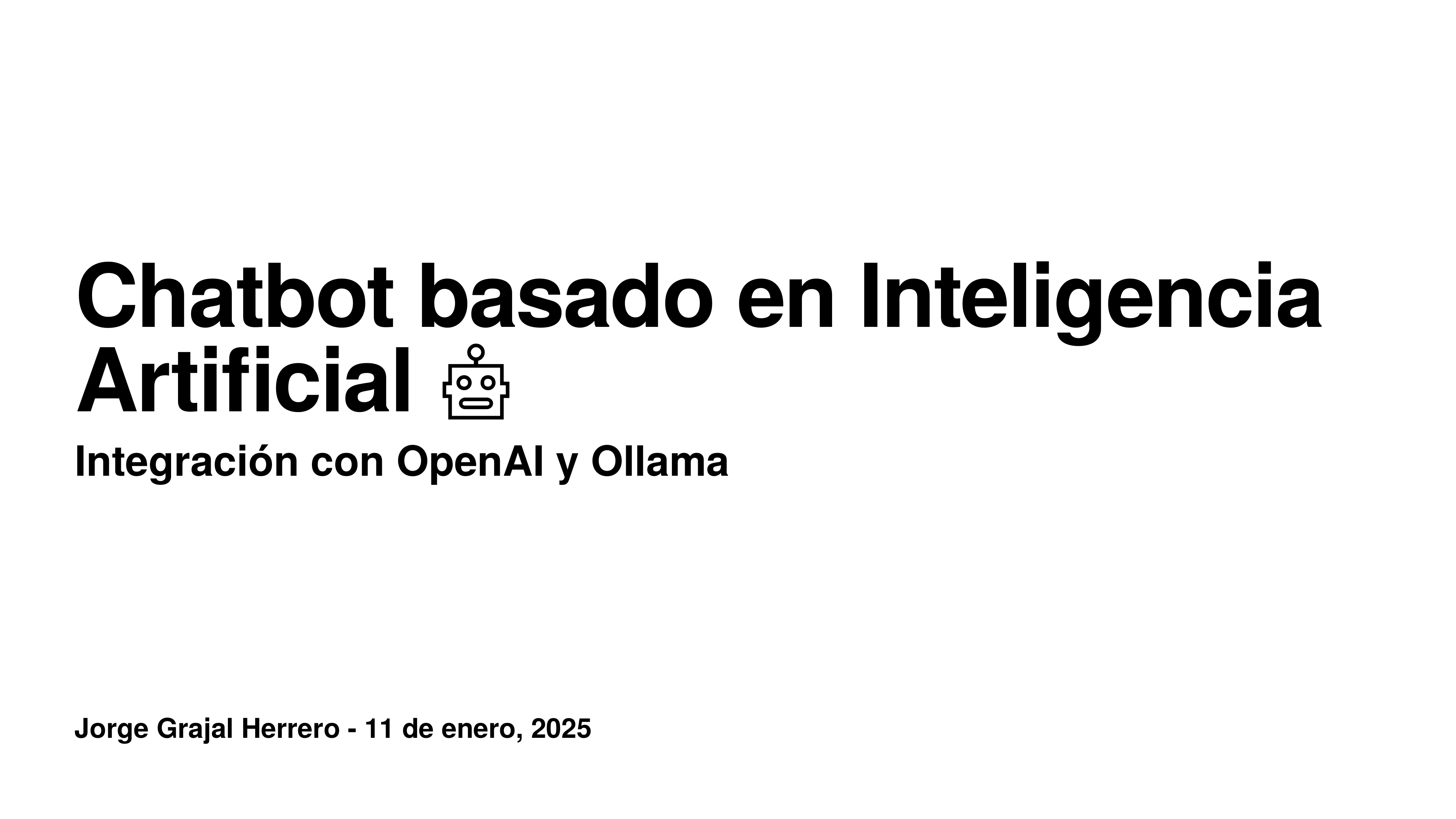

# Chatbot basado en Inteligencia Artificial 🤖
Integración con OpenAI y Ollama
Jorge Grajal Herrero - 11 de enero, 2025